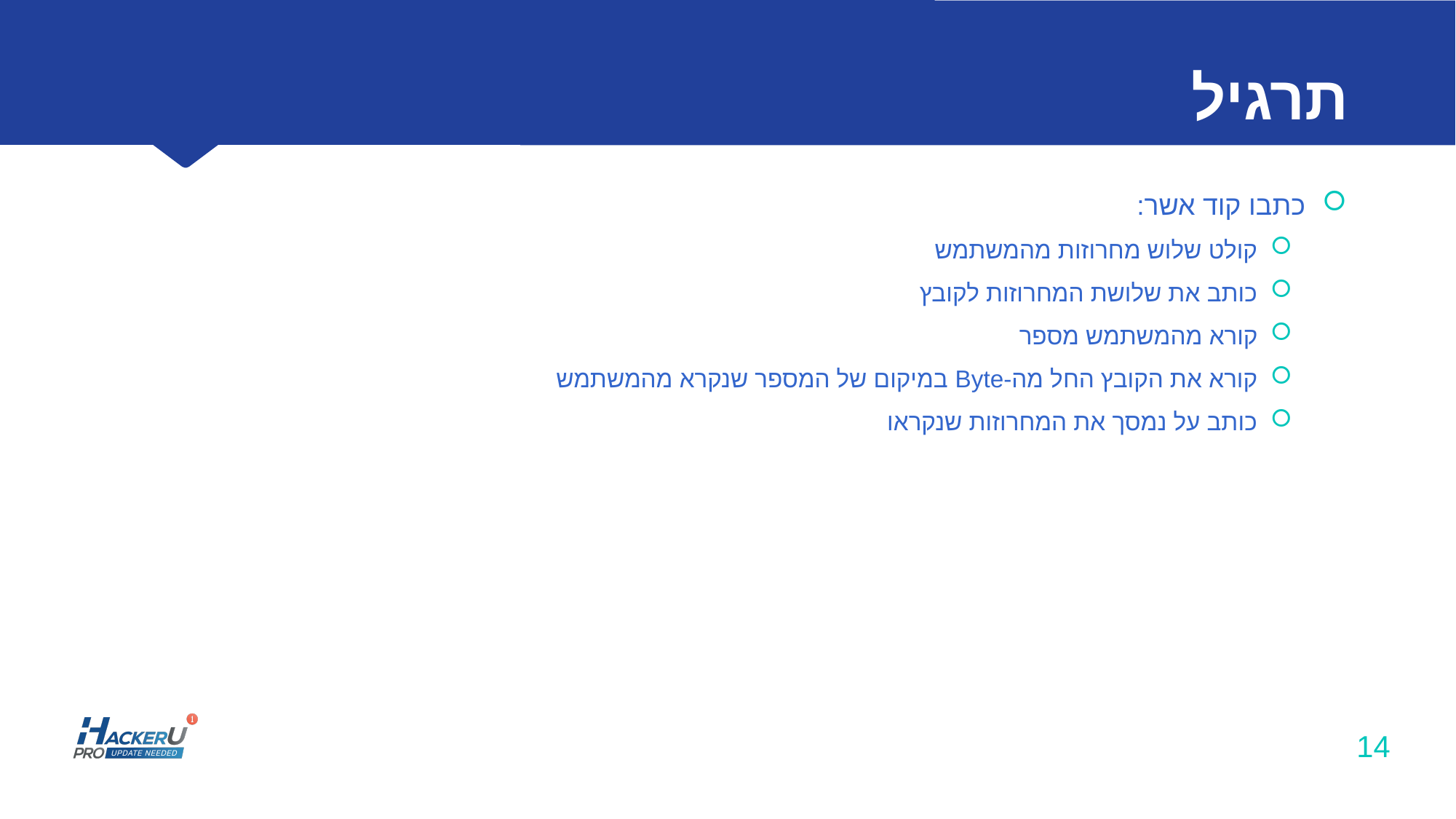

# תרגיל
כתבו קוד אשר:
קולט שלוש מחרוזות מהמשתמש
כותב את שלושת המחרוזות לקובץ
קורא מהמשתמש מספר
קורא את הקובץ החל מה-Byte במיקום של המספר שנקרא מהמשתמש
כותב על נמסך את המחרוזות שנקראו
14